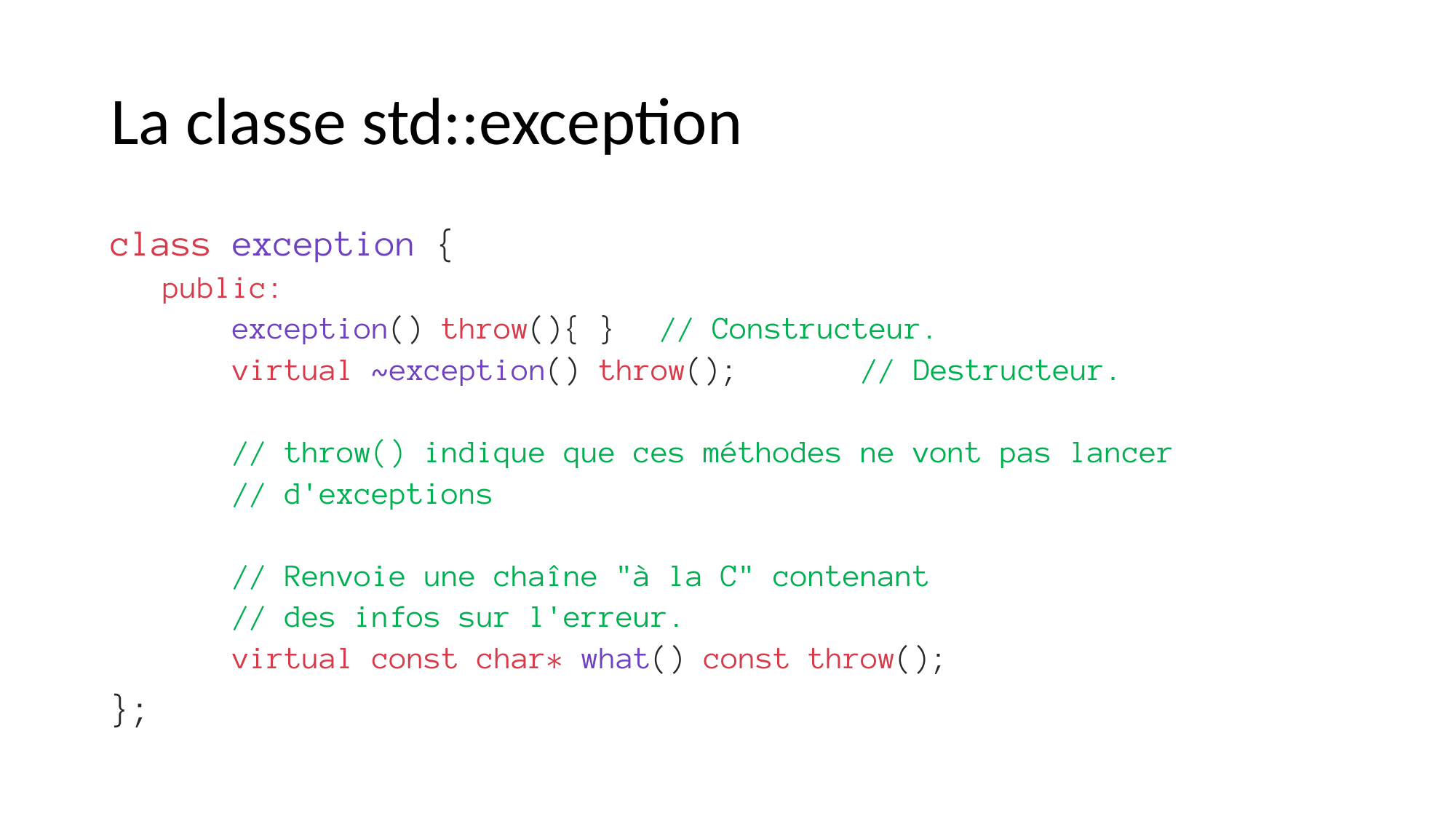

# La classe std::exception
class exception {
public:
    exception() throw(){ } 		 // Constructeur.
    virtual ~exception() throw();       // Destructeur.

    // throw() indique que ces méthodes ne vont pas lancer
    // d'exceptions

    // Renvoie une chaîne "à la C" contenant
    // des infos sur l'erreur.
    virtual const char* what() const throw();
};